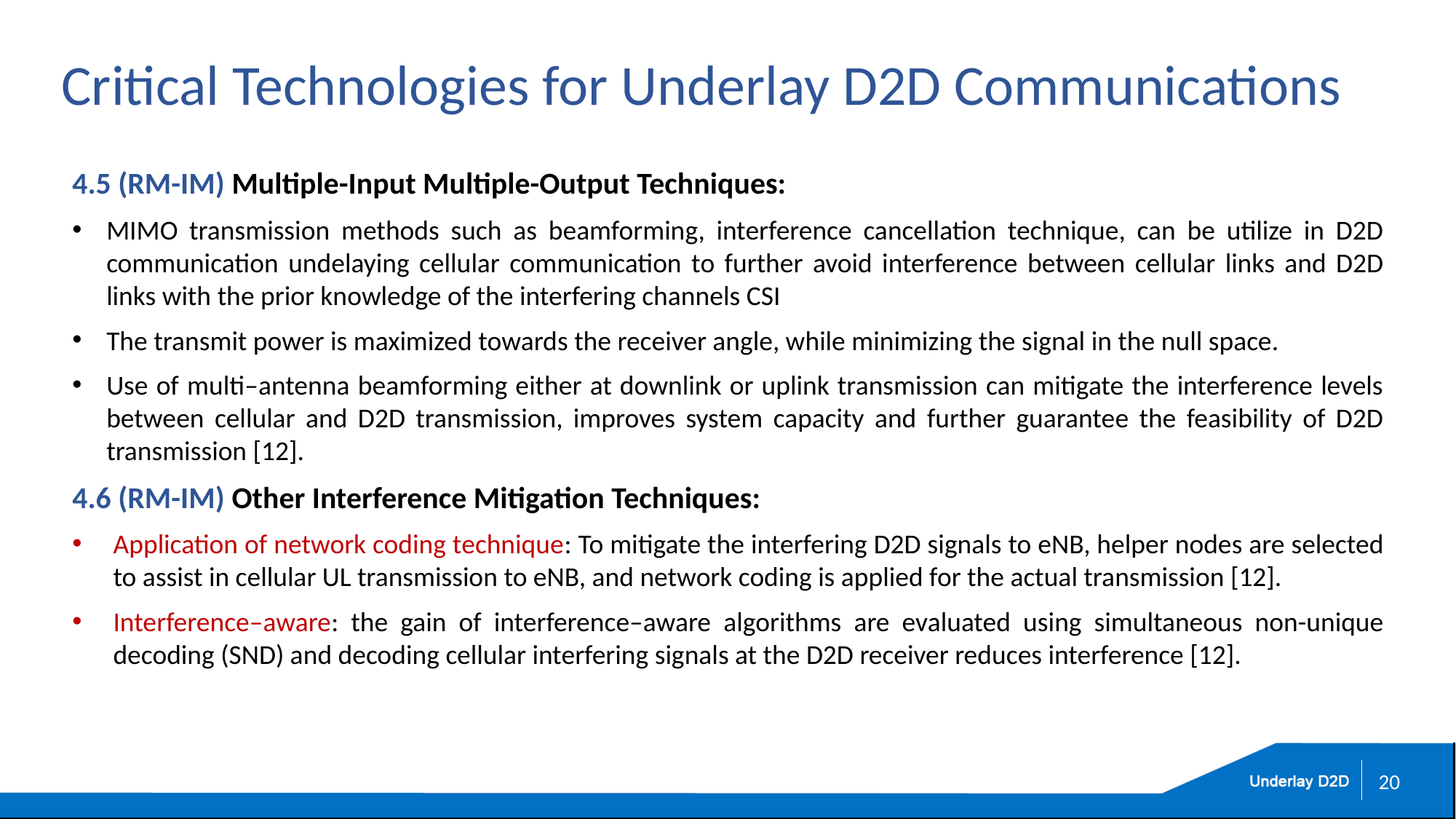

# Critical Technologies for Underlay D2D Communications
4.5 (RM-IM) Multiple-Input Multiple-Output Techniques:
MIMO transmission methods such as beamforming, interference cancellation technique, can be utilize in D2D communication undelaying cellular communication to further avoid interference between cellular links and D2D links with the prior knowledge of the interfering channels CSI
The transmit power is maximized towards the receiver angle, while minimizing the signal in the null space.
Use of multi–antenna beamforming either at downlink or uplink transmission can mitigate the interference levels between cellular and D2D transmission, improves system capacity and further guarantee the feasibility of D2D transmission [12].
4.6 (RM-IM) Other Interference Mitigation Techniques:
Application of network coding technique: To mitigate the interfering D2D signals to eNB, helper nodes are selected to assist in cellular UL transmission to eNB, and network coding is applied for the actual transmission [12].
Interference–aware: the gain of interference–aware algorithms are evaluated using simultaneous non-unique decoding (SND) and decoding cellular interfering signals at the D2D receiver reduces interference [12].

20